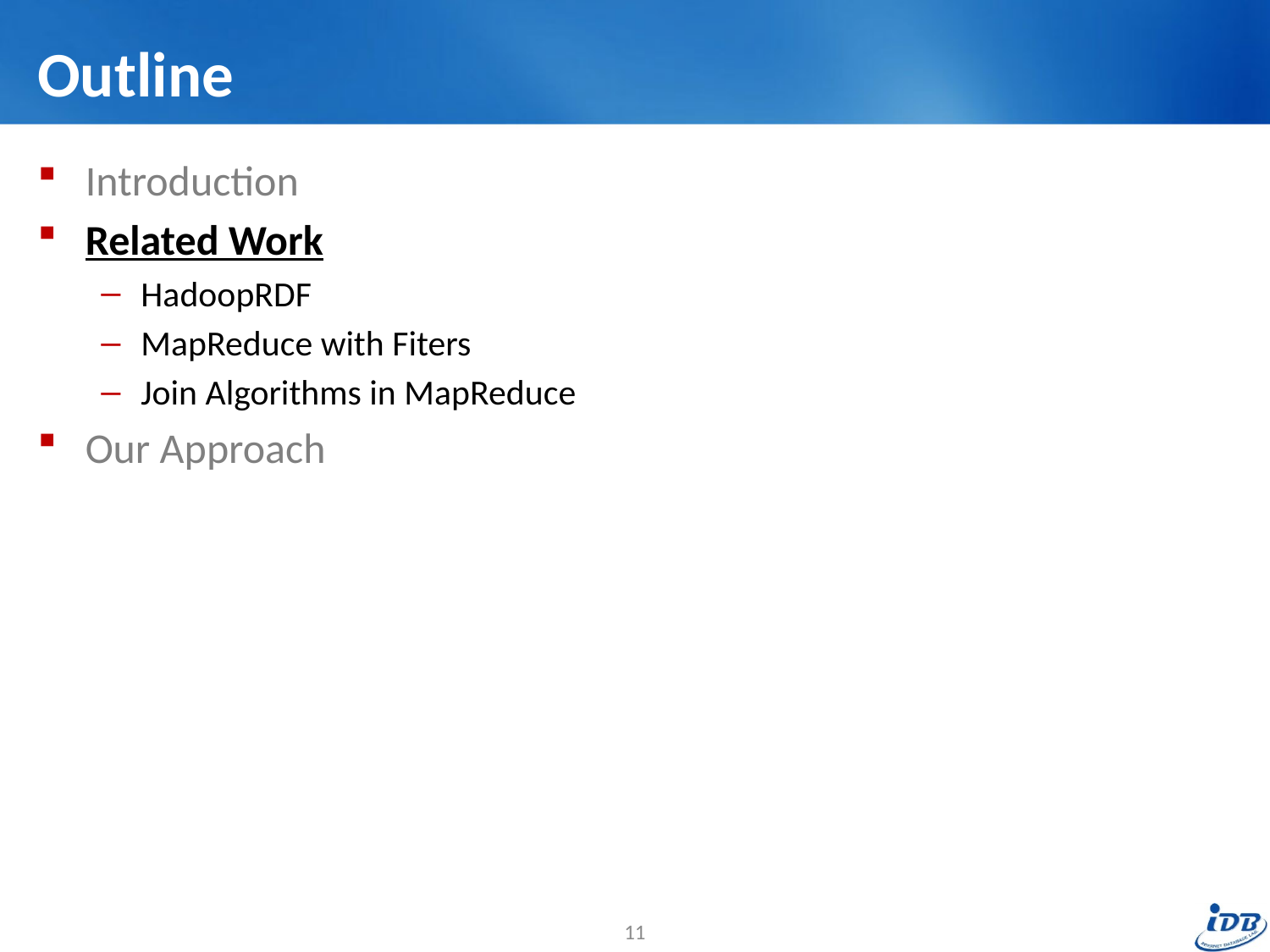

# Outline
Introduction
Related Work
HadoopRDF
MapReduce with Fiters
Join Algorithms in MapReduce
Our Approach
11